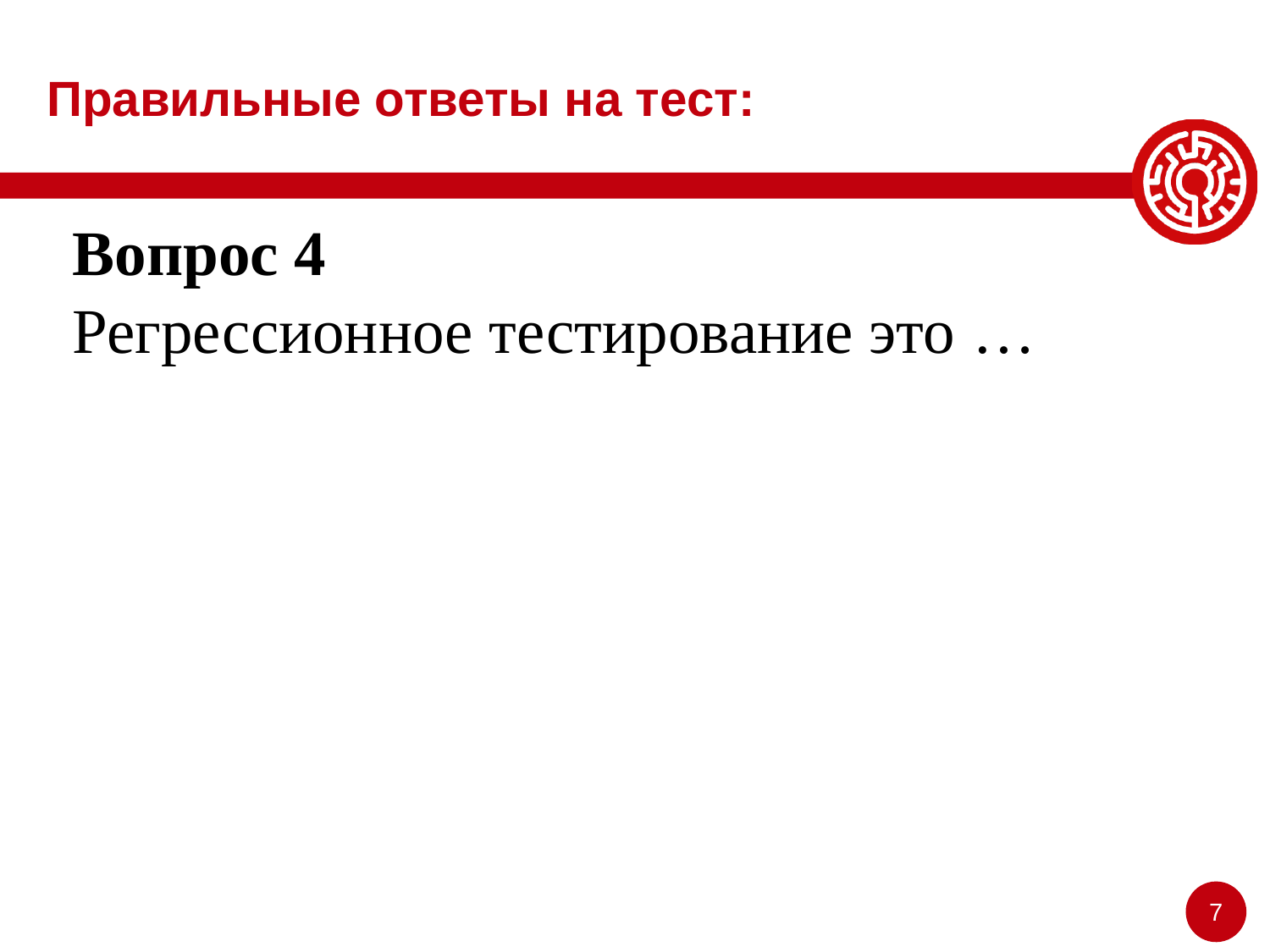

# Правильные ответы на тест:
Вопрос 4
Регрессионное тестирование это …
7